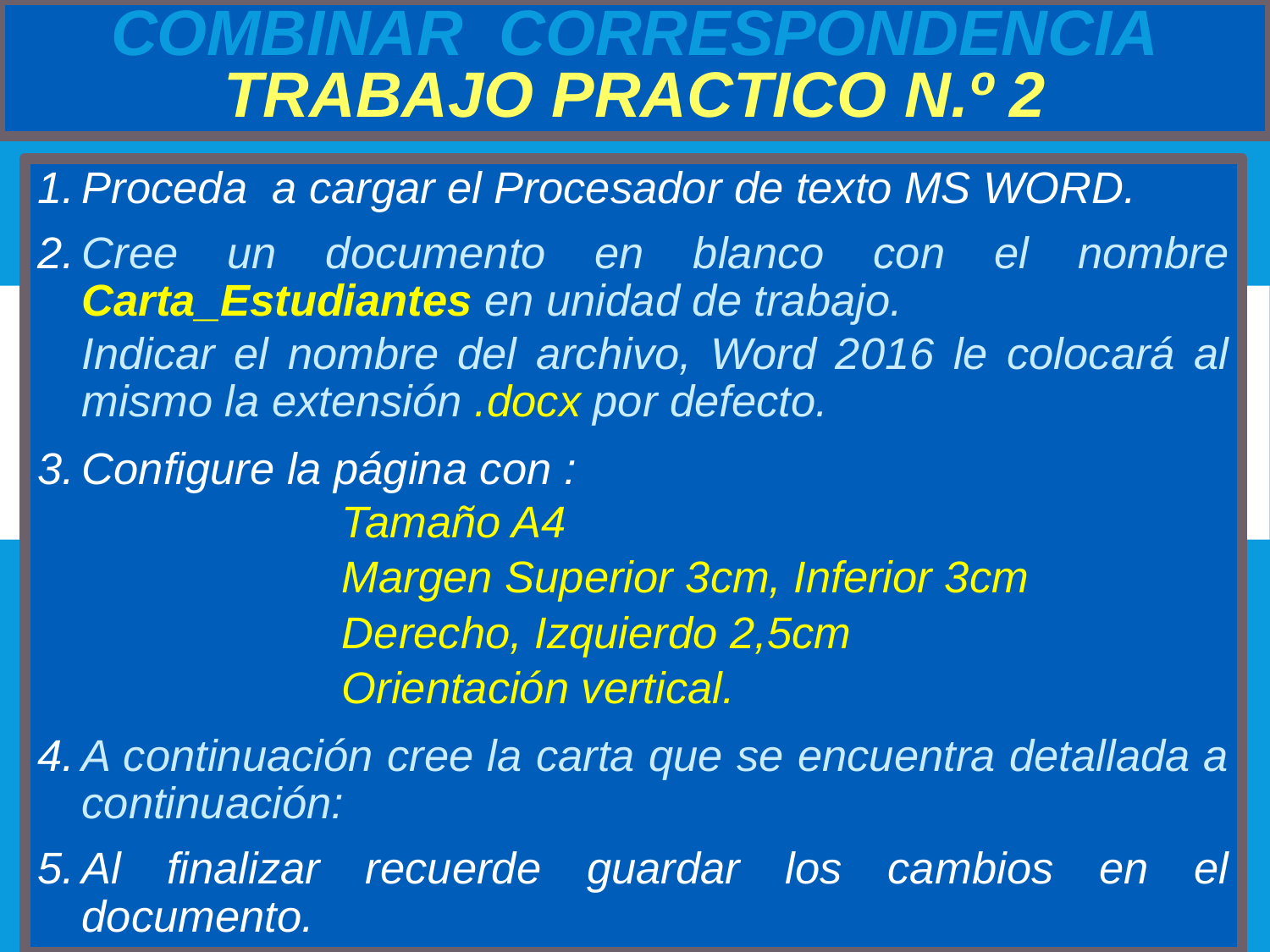

# COMBINAR  CORRESPONDENCIA Trabajo Practico N.º 2
Proceda  a cargar el Procesador de texto MS WORD.
Cree un documento en blanco con el nombre Carta_Estudiantes en unidad de trabajo.
Indicar el nombre del archivo, Word 2016 le colocará al mismo la extensión .docx por defecto.
Configure la página con :
Tamaño A4
Margen Superior 3cm, Inferior 3cm
Derecho, Izquierdo 2,5cm
Orientación vertical.
A continuación cree la carta que se encuentra detallada a continuación:
Al finalizar recuerde guardar los cambios en el documento.